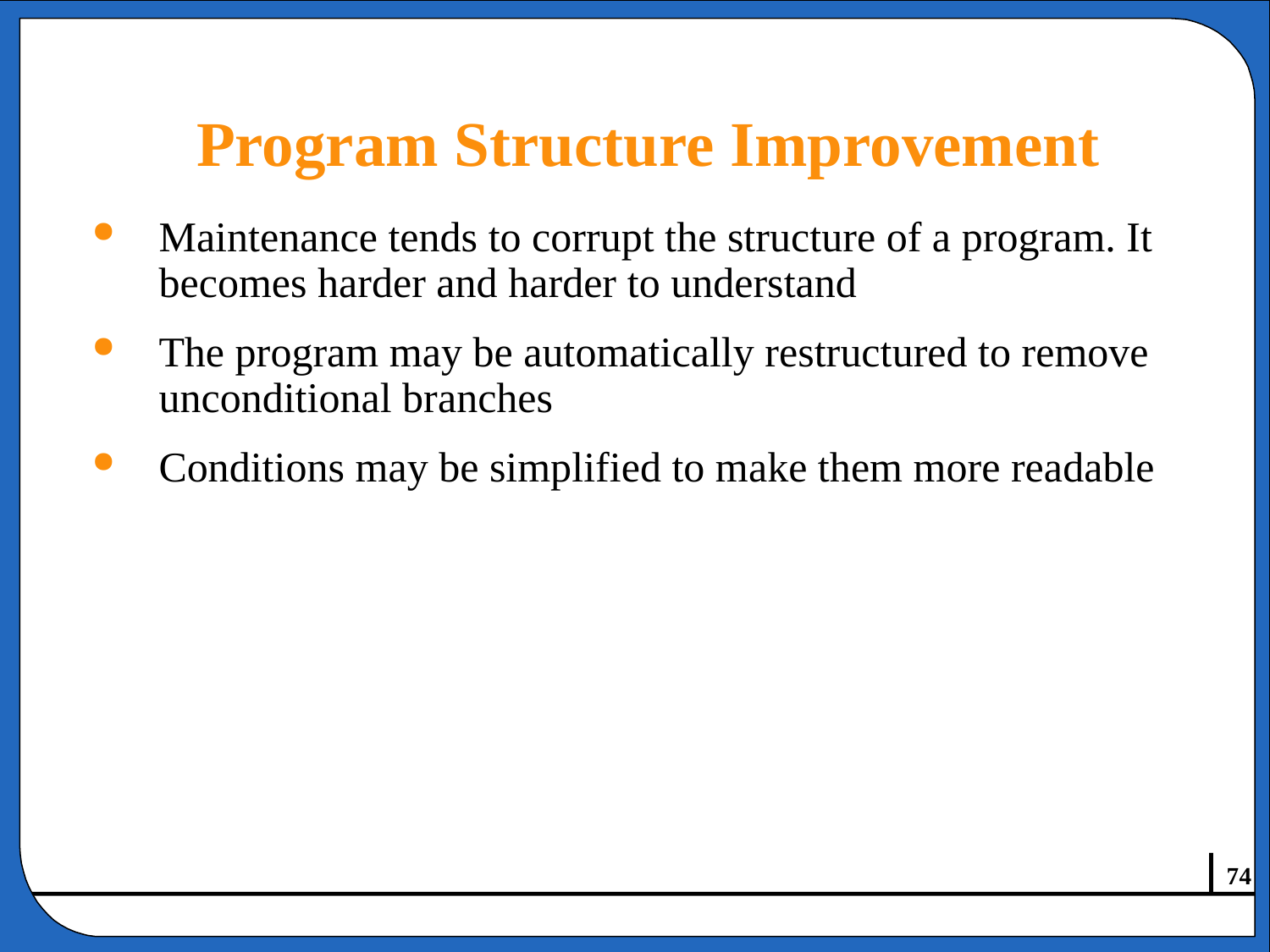

# Program Structure Improvement
Maintenance tends to corrupt the structure of a program. It becomes harder and harder to understand
The program may be automatically restructured to remove unconditional branches
Conditions may be simplified to make them more readable